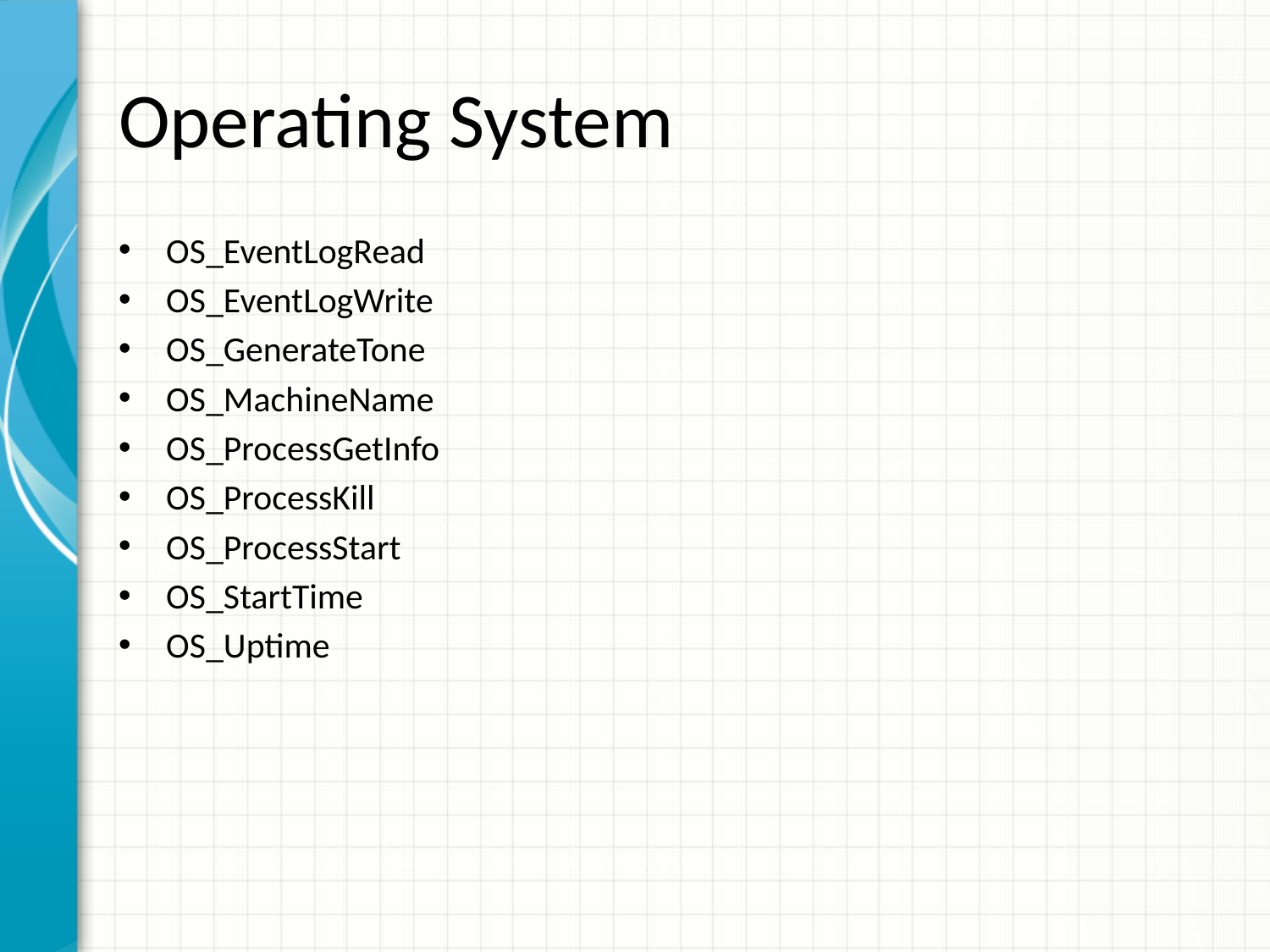

# Operating System
OS_EventLogRead
OS_EventLogWrite
OS_GenerateTone
OS_MachineName
OS_ProcessGetInfo
OS_ProcessKill
OS_ProcessStart
OS_StartTime
OS_Uptime